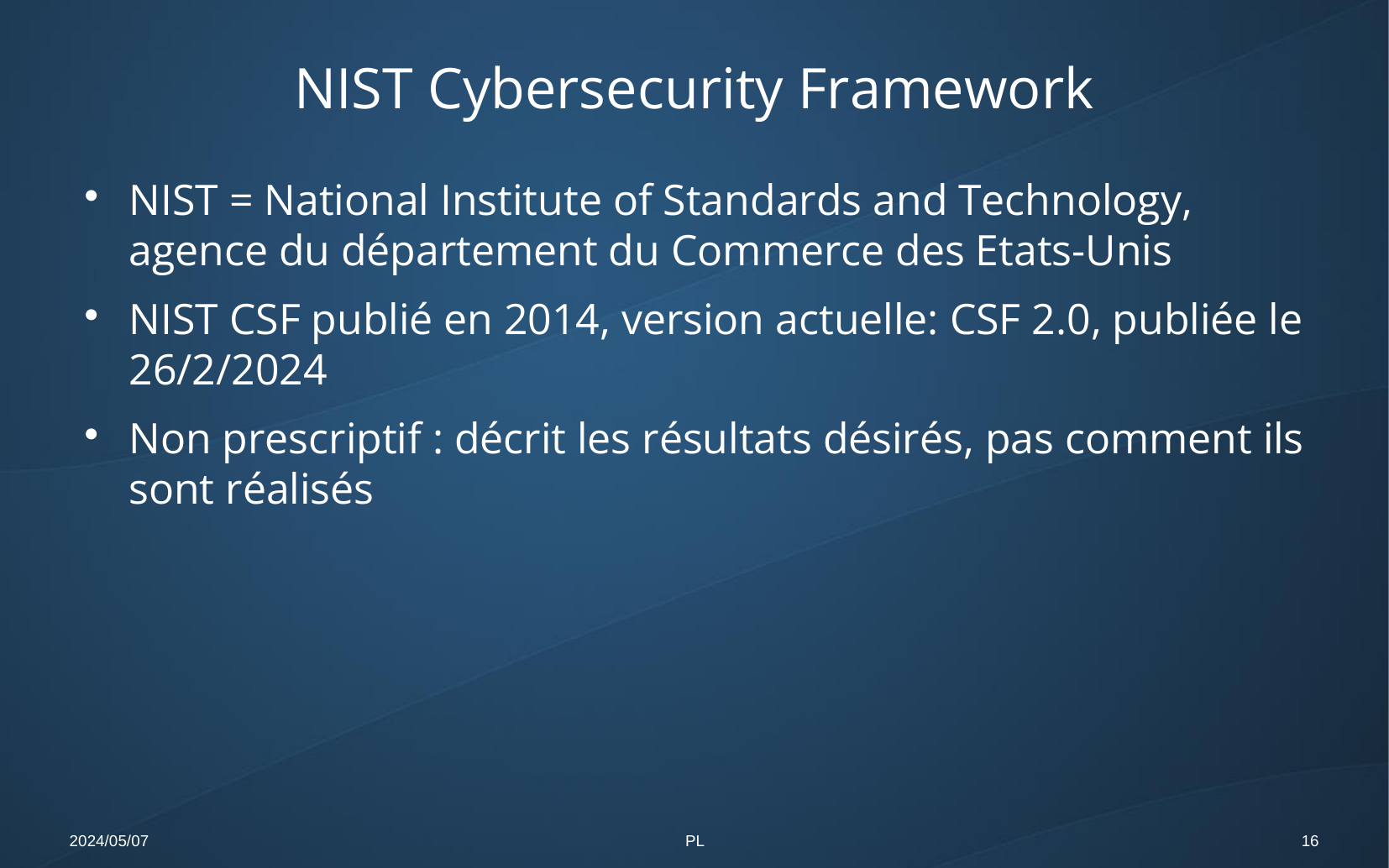

NIST Cybersecurity Framework
NIST = National Institute of Standards and Technology, agence du département du Commerce des Etats-Unis
NIST CSF publié en 2014, version actuelle: CSF 2.0, publiée le 26/2/2024
Non prescriptif : décrit les résultats désirés, pas comment ils sont réalisés
2024/05/07
PL
16